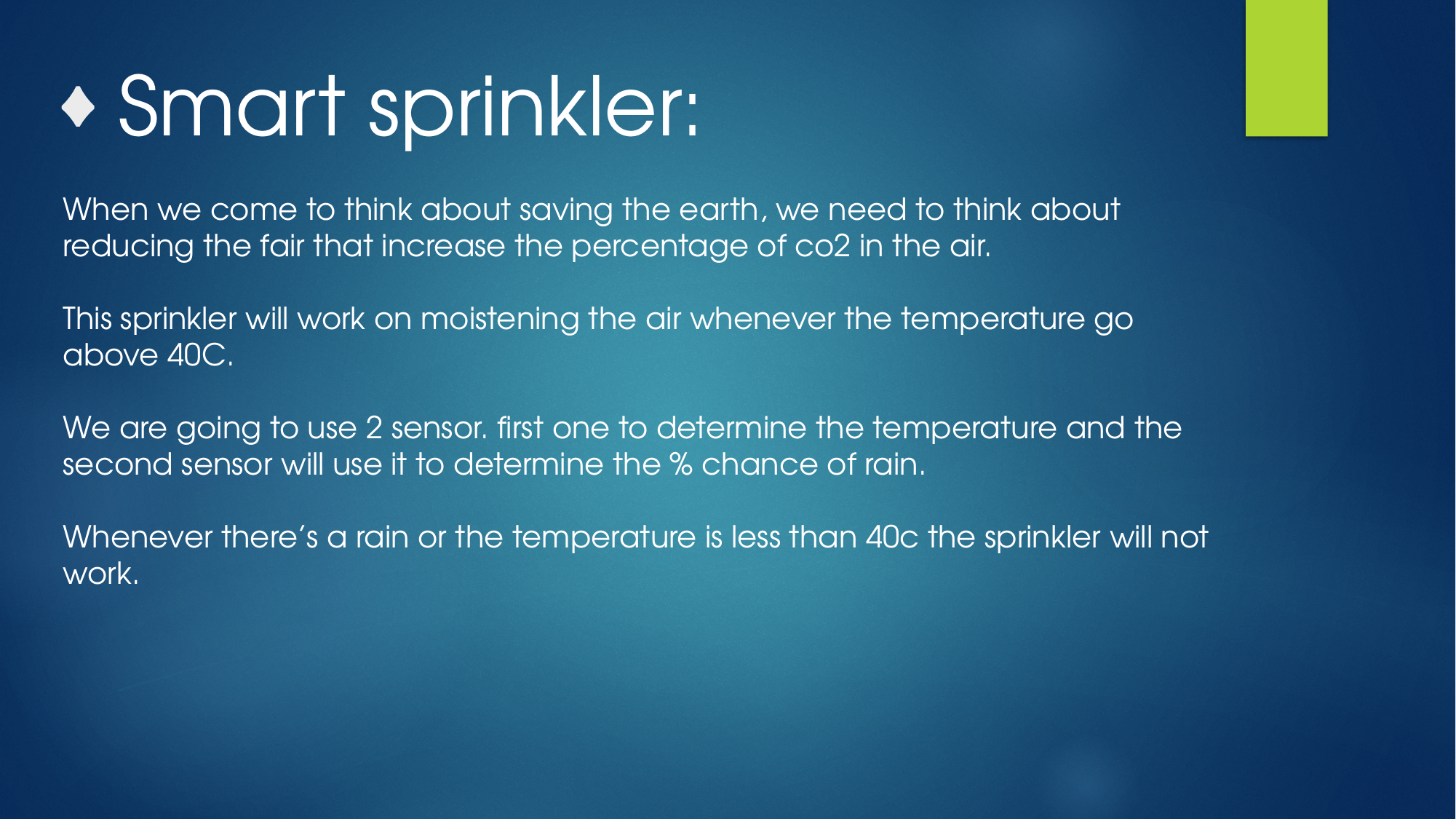

Smart sprinkler:
♦
When we come to think about saving the earth, we need to think about reducing the fair that increase the percentage of co2 in the air.

This sprinkler will work on moistening the air whenever the temperature go above 40C.

We are going to use 2 sensor. first one to determine the temperature and the second sensor will use it to determine the % chance of rain.

Whenever there’s a rain or the temperature is less than 40c the sprinkler will not work.